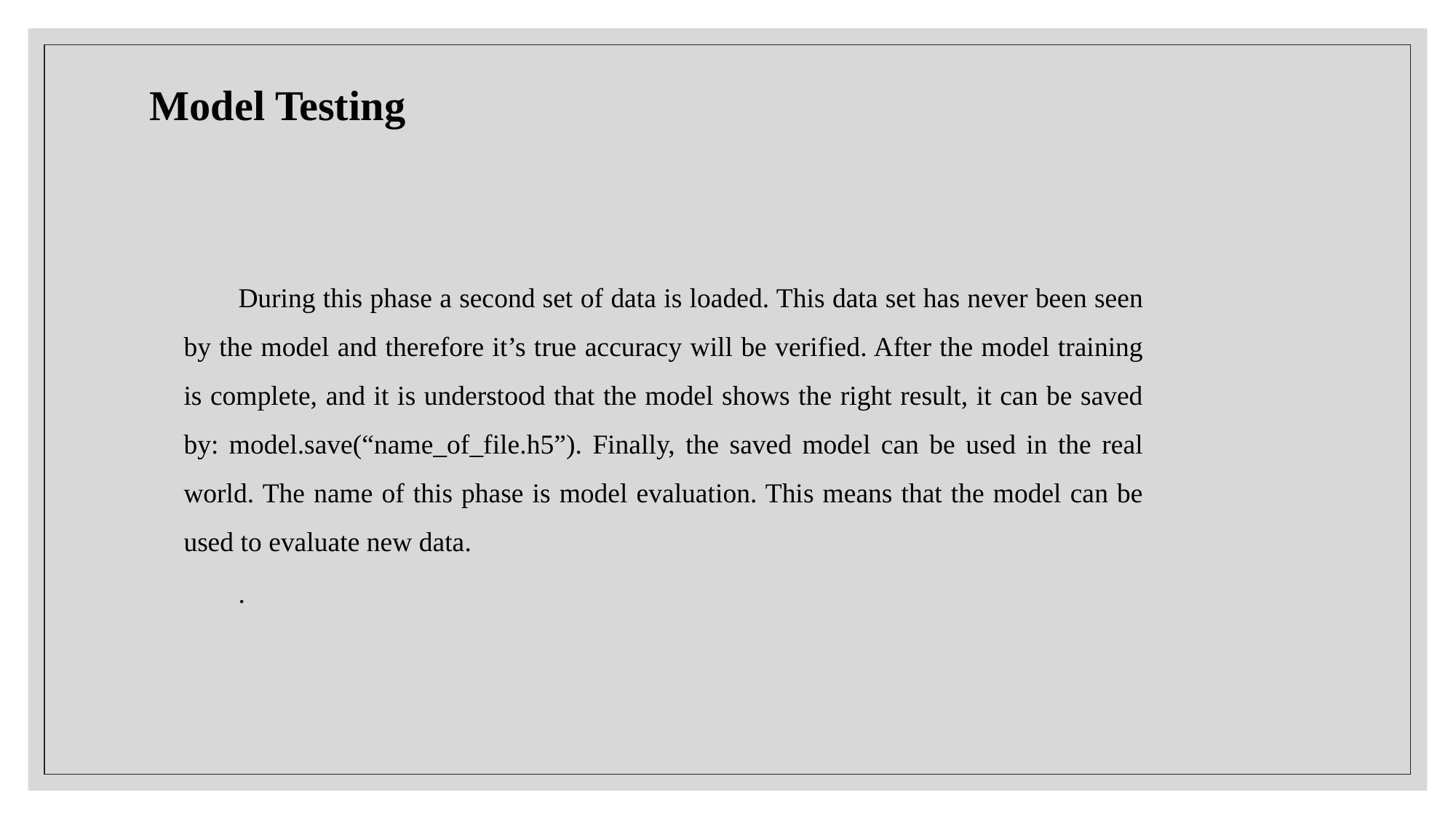

Model Testing
During this phase a second set of data is loaded. This data set has never been seen by the model and therefore it’s true accuracy will be verified. After the model training is complete, and it is understood that the model shows the right result, it can be saved by: model.save(“name_of_file.h5”). Finally, the saved model can be used in the real world. The name of this phase is model evaluation. This means that the model can be used to evaluate new data.
.